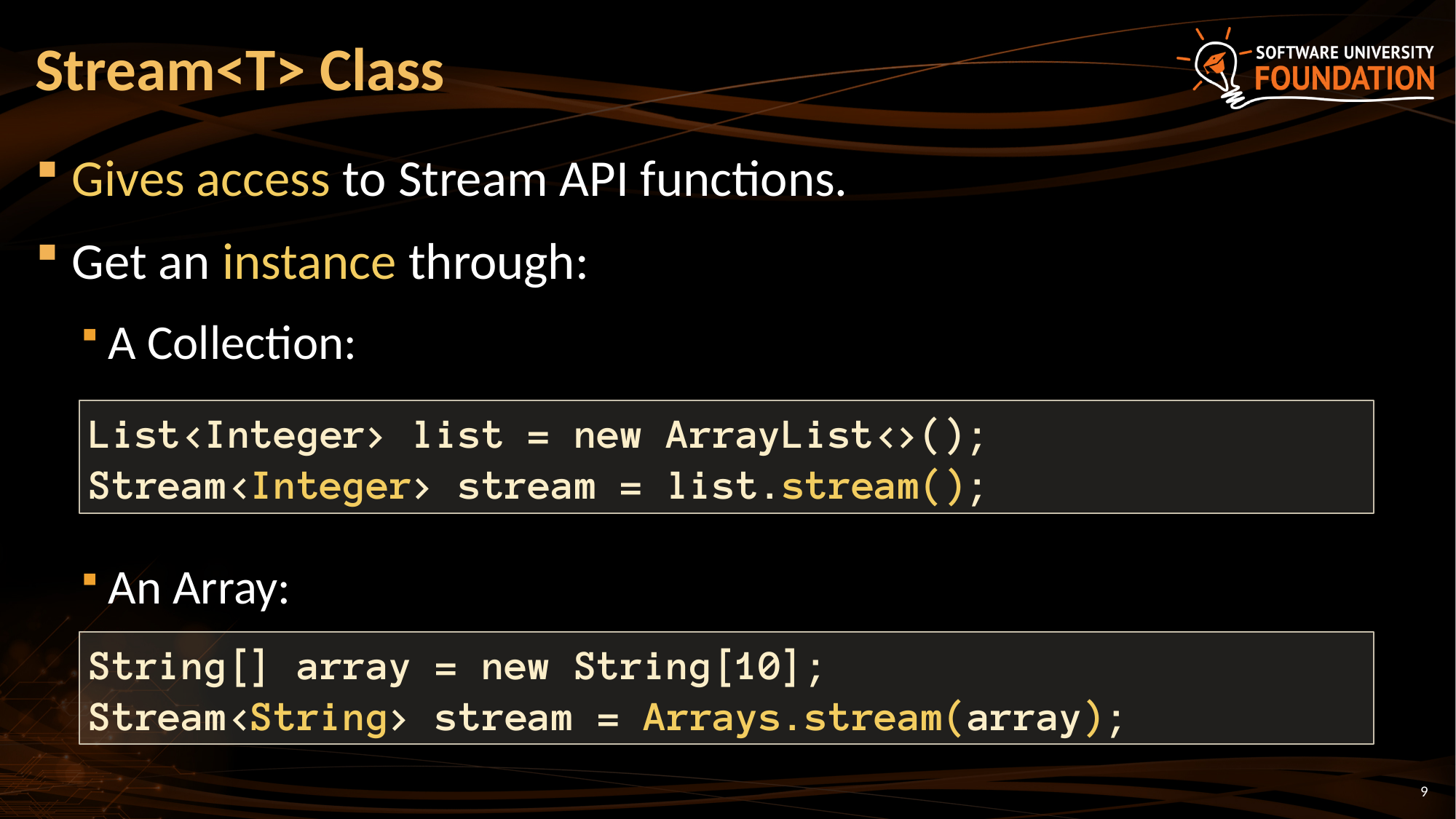

# Stream<T> Class
Gives access to Stream API functions.
Get an instance through:
A Collection:

An Array:

List<Integer> list = new ArrayList<>();
Stream<Integer> stream = list.stream();
String[] array = new String[10];
Stream<String> stream = Arrays.stream(array);
9